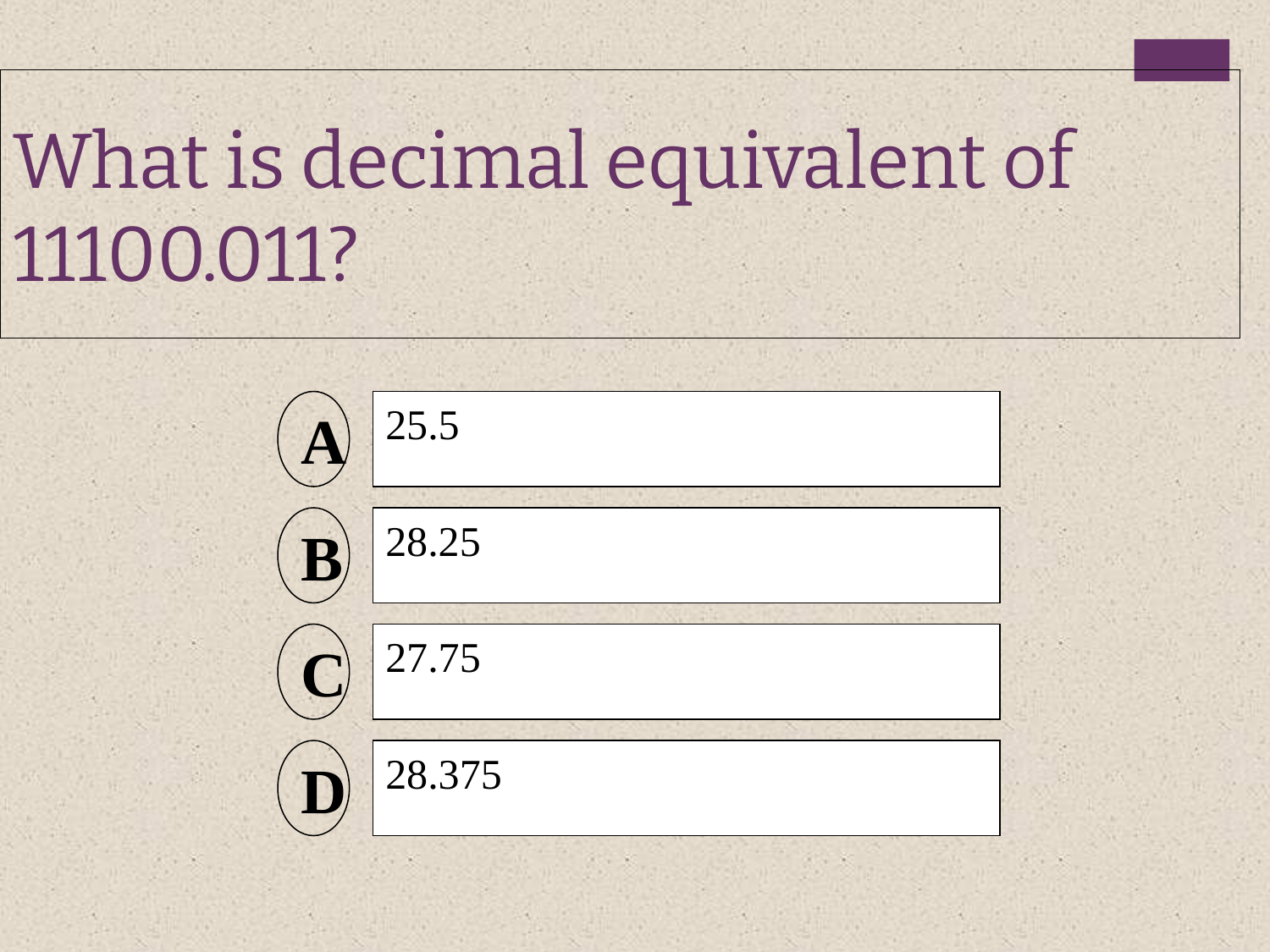

What is decimal equivalent of 11100.011?
A
25.5

B
28.25
C
27.75

D
28.375